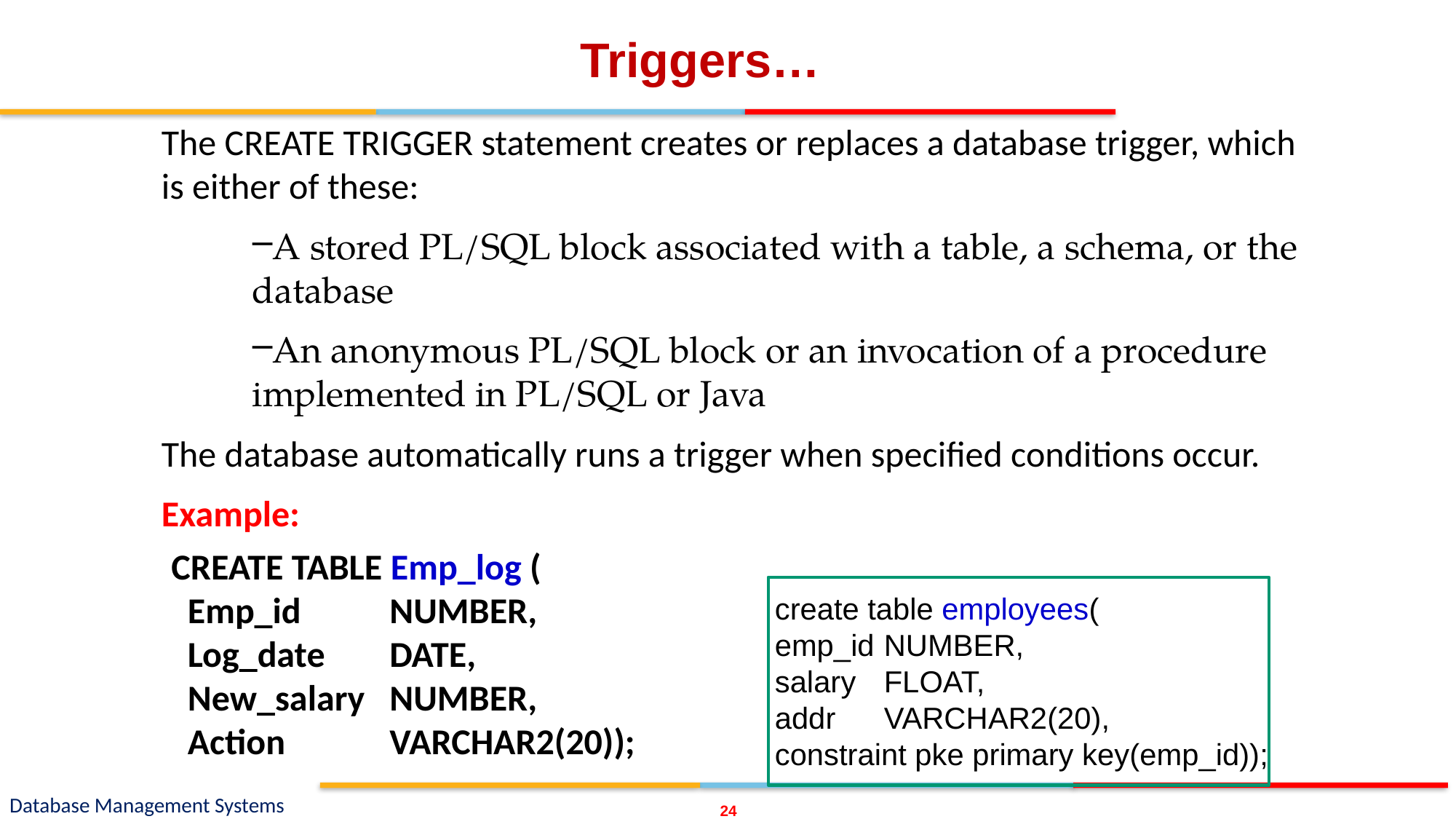

# Triggers…
The CREATE TRIGGER statement creates or replaces a database trigger, which is either of these:
A stored PL/SQL block associated with a table, a schema, or the database
An anonymous PL/SQL block or an invocation of a procedure implemented in PL/SQL or Java
The database automatically runs a trigger when specified conditions occur.
Example:
CREATE TABLE Emp_log (
  Emp_id     	NUMBER,
  Log_date   	DATE,
  New_salary 	NUMBER,
  Action     	VARCHAR2(20));

create table employees(
emp_id 	NUMBER,
salary 	FLOAT,
addr 	VARCHAR2(20),
constraint pke primary key(emp_id));